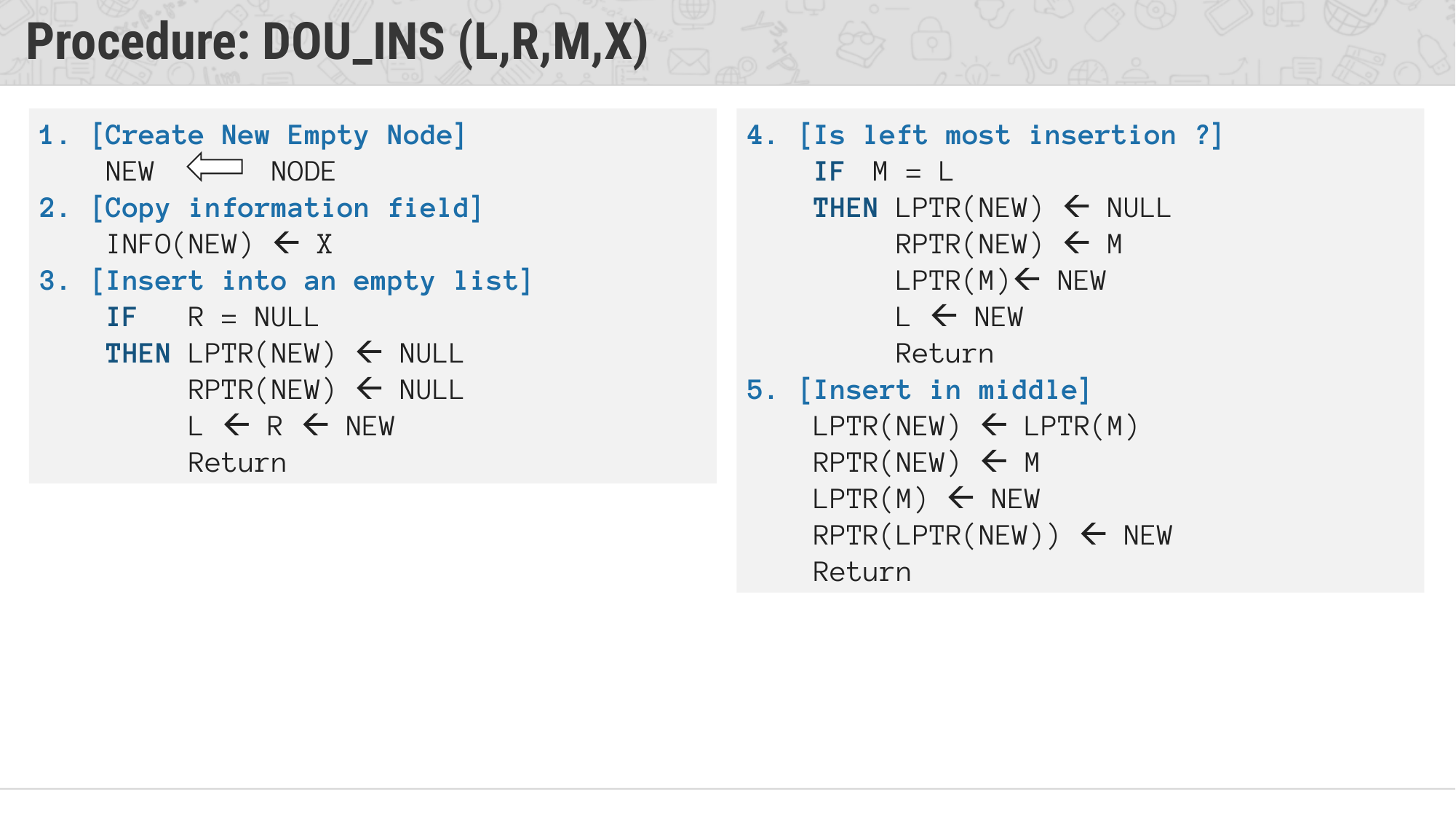

# Procedure: DOU_INS (L,R,M,X)
1. [Create New Empty Node]
    NEW       NODE
2. [Copy information field]
    INFO(NEW) 🡨 X
3. [Insert into an empty list]
    IF   R = NULL
    THEN LPTR(NEW) 🡨 NULL
         RPTR(NEW) 🡨 NULL
         L 🡨 R 🡨 NEW
         Return
4. [Is left most insertion ?]
    IF	 M = L
    THEN LPTR(NEW) 🡨 NULL
         RPTR(NEW) 🡨 M
         LPTR(M)🡨 NEW
         L 🡨 NEW
         Return
5. [Insert in middle]
    LPTR(NEW) 🡨 LPTR(M)
    RPTR(NEW) 🡨 M
    LPTR(M) 🡨 NEW
    RPTR(LPTR(NEW)) 🡨 NEW
    Return